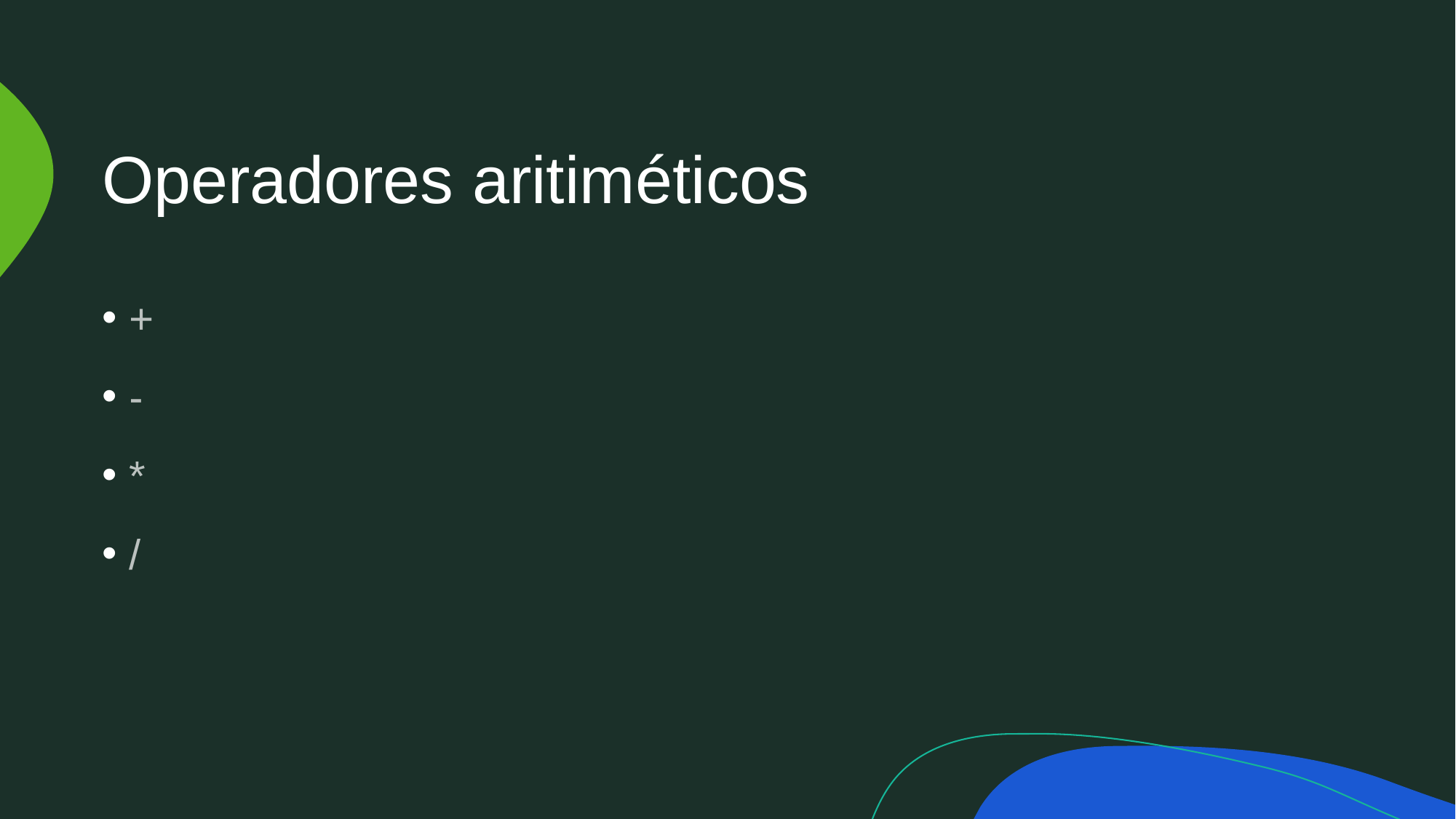

# Operadores aritiméticos
+
-
*
/